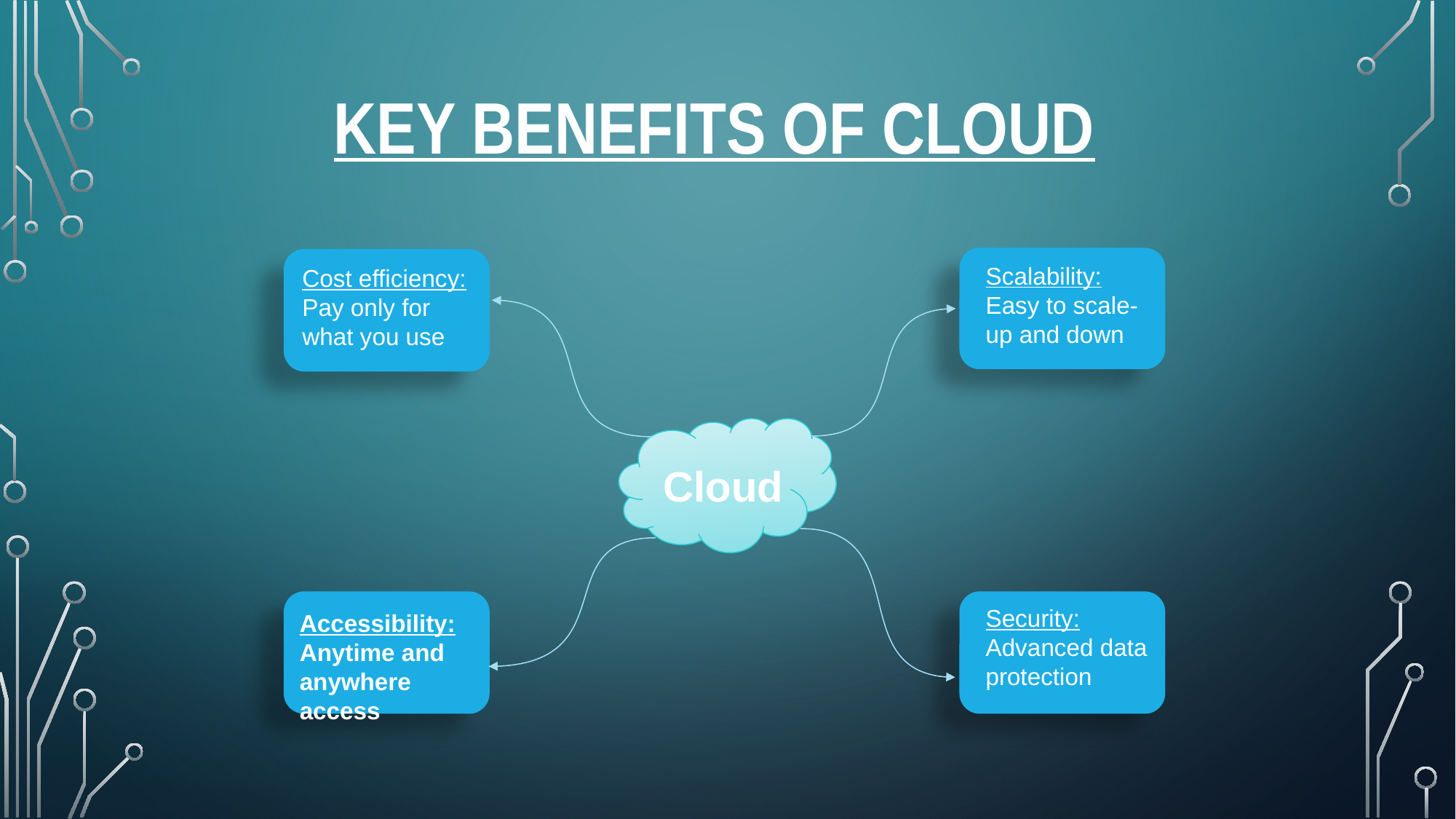

# Key benefits of cloud

Scalability: Easy to scale-up and down

Cost efficiency: Pay only for what you use

Cloud

Security: Advanced data protection

Accessibility: Anytime and anywhere access